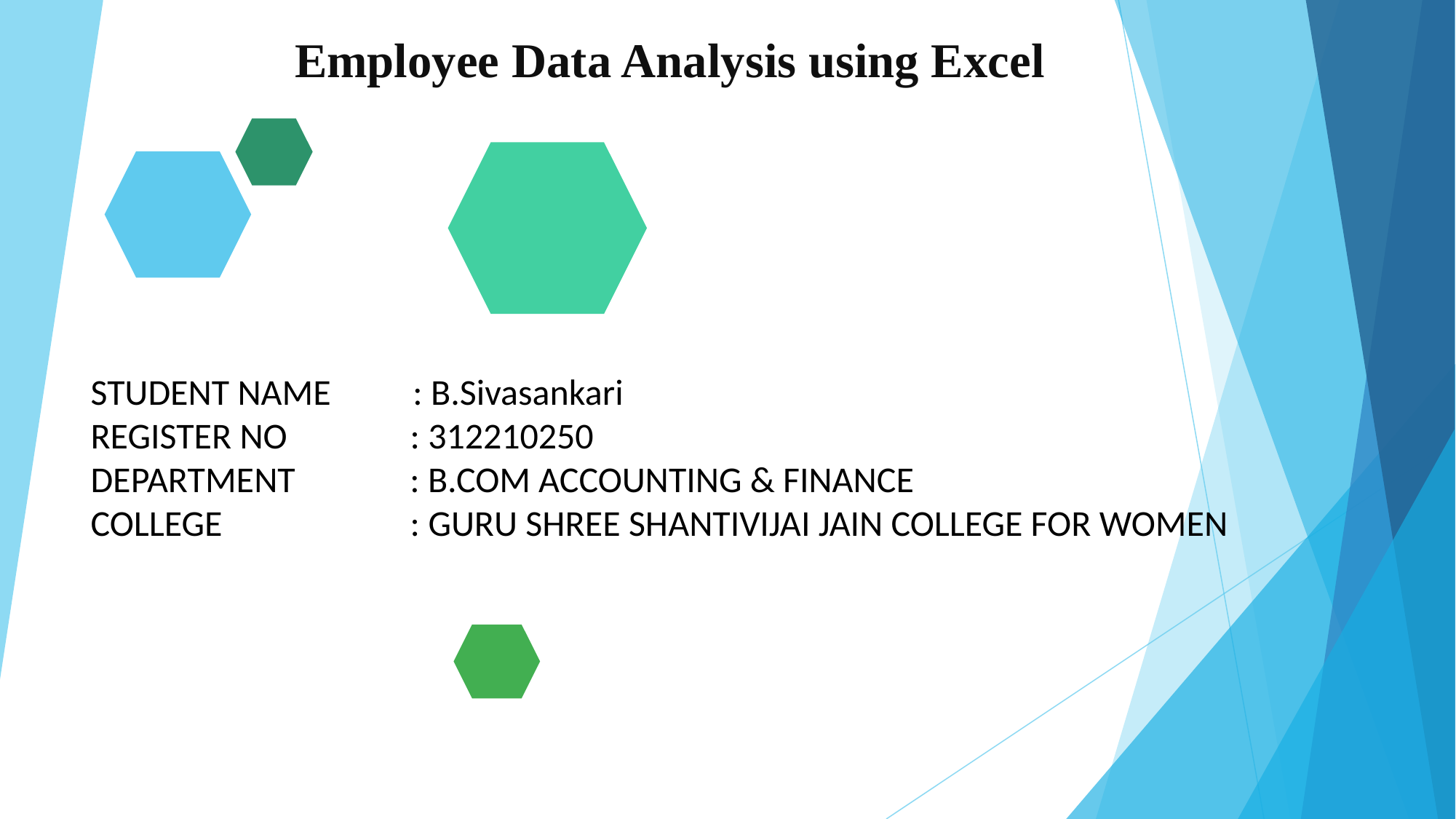

# Employee Data Analysis using Excel

STUDENT NAME          : B.Sivasankari
REGISTER NO               : 312210250
DEPARTMENT              : B.COM ACCOUNTING & FINANCE
COLLEGE                       : GURU SHREE SHANTIVIJAI JAIN COLLEGE FOR WOMEN